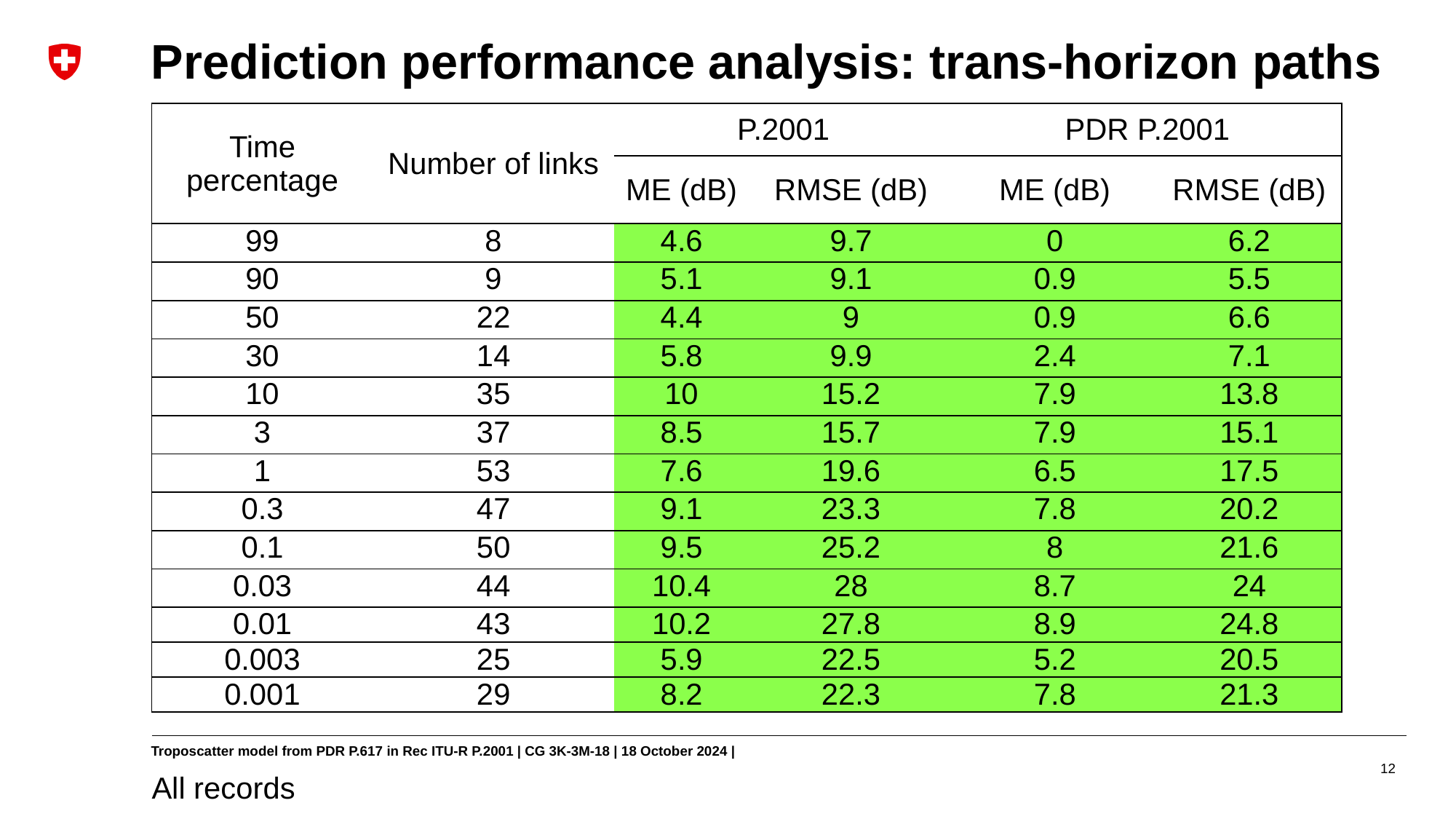

# Prediction performance analysis: trans-horizon paths
| Time percentage | Number of links | P.2001 |  | PDR P.2001 |  |
| --- | --- | --- | --- | --- | --- |
|  |  | ME (dB) | RMSE (dB) | ME (dB) | RMSE (dB) |
| 99 | 8 | 4.6 | 9.7 | 0 | 6.2 |
| 90 | 9 | 5.1 | 9.1 | 0.9 | 5.5 |
| 50 | 22 | 4.4 | 9 | 0.9 | 6.6 |
| 30 | 14 | 5.8 | 9.9 | 2.4 | 7.1 |
| 10 | 35 | 10 | 15.2 | 7.9 | 13.8 |
| 3 | 37 | 8.5 | 15.7 | 7.9 | 15.1 |
| 1 | 53 | 7.6 | 19.6 | 6.5 | 17.5 |
| 0.3 | 47 | 9.1 | 23.3 | 7.8 | 20.2 |
| 0.1 | 50 | 9.5 | 25.2 | 8 | 21.6 |
| 0.03 | 44 | 10.4 | 28 | 8.7 | 24 |
| 0.01 | 43 | 10.2 | 27.8 | 8.9 | 24.8 |
| 0.003 | 25 | 5.9 | 22.5 | 5.2 | 20.5 |
| 0.001 | 29 | 8.2 | 22.3 | 7.8 | 21.3 |
12
All records